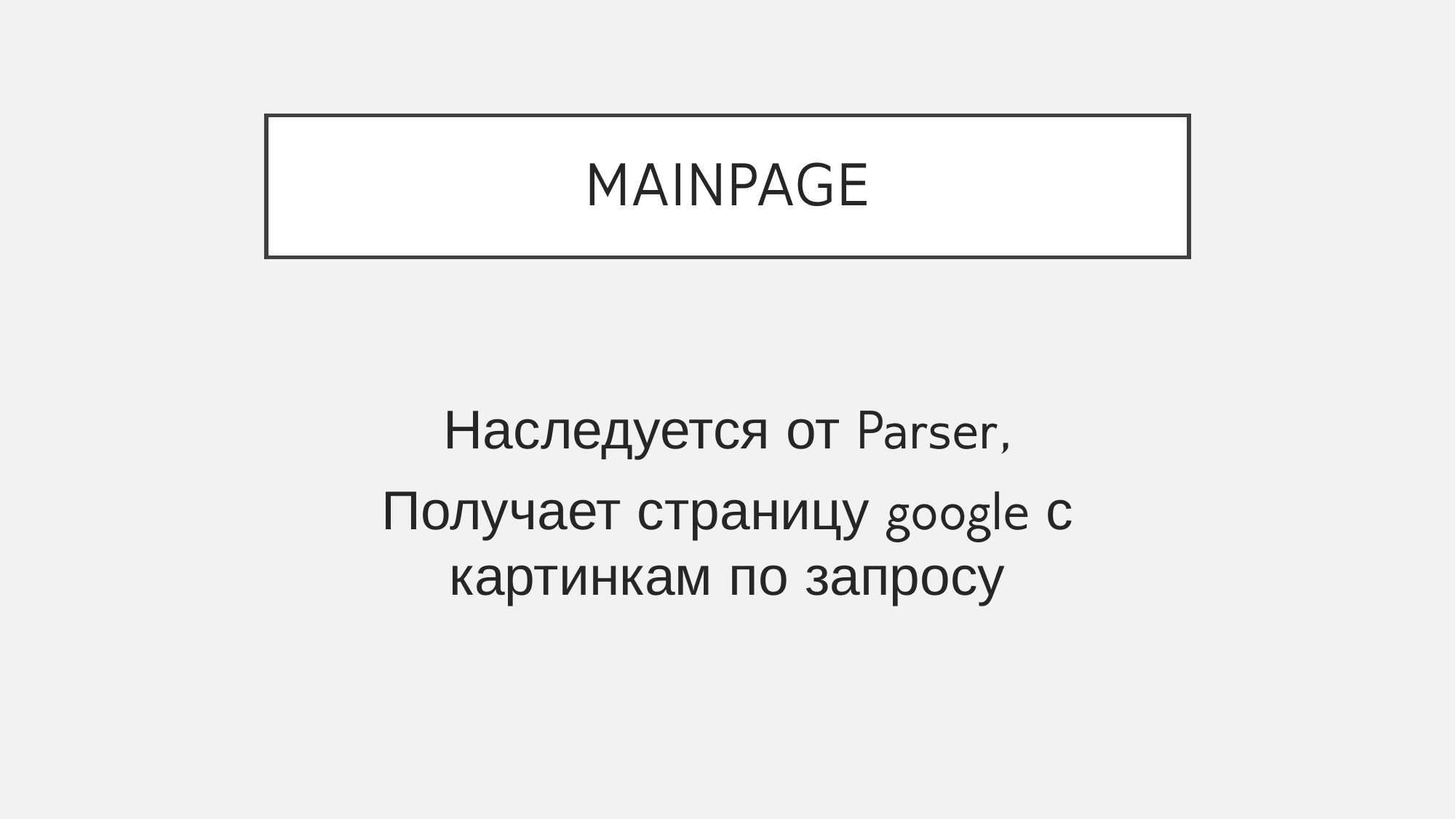

# mainpage
Наследуется от Parser,
Получает страницу google с картинкам по запросу